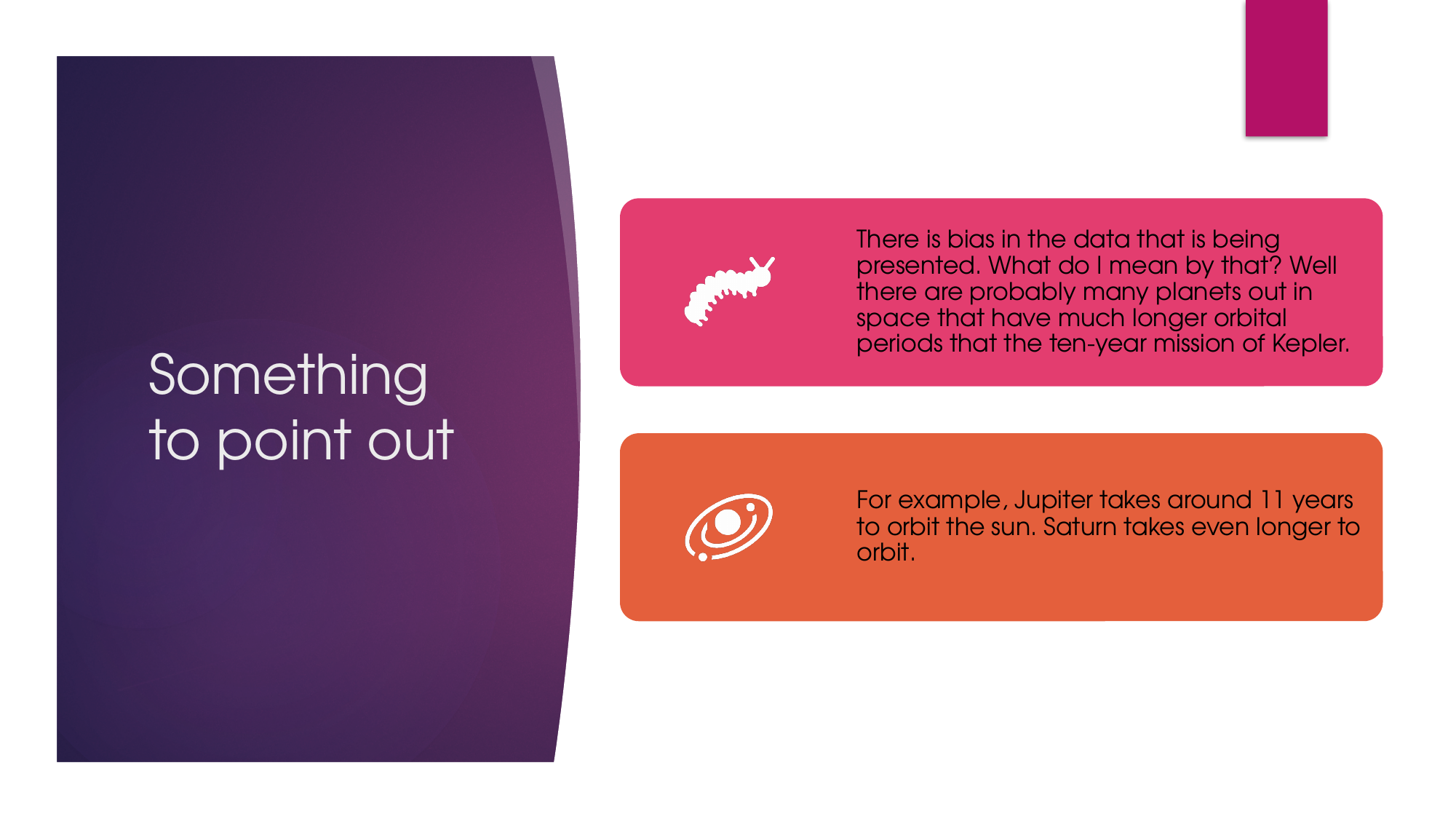

There is bias in the data that is being presented. What do I mean by that? Well there are probably many planets out in space that have much longer orbital periods that the ten-year mission of Kepler.
For example, Jupiter takes around 11 years to orbit the sun. Saturn takes even longer to orbit.
# Something to point out